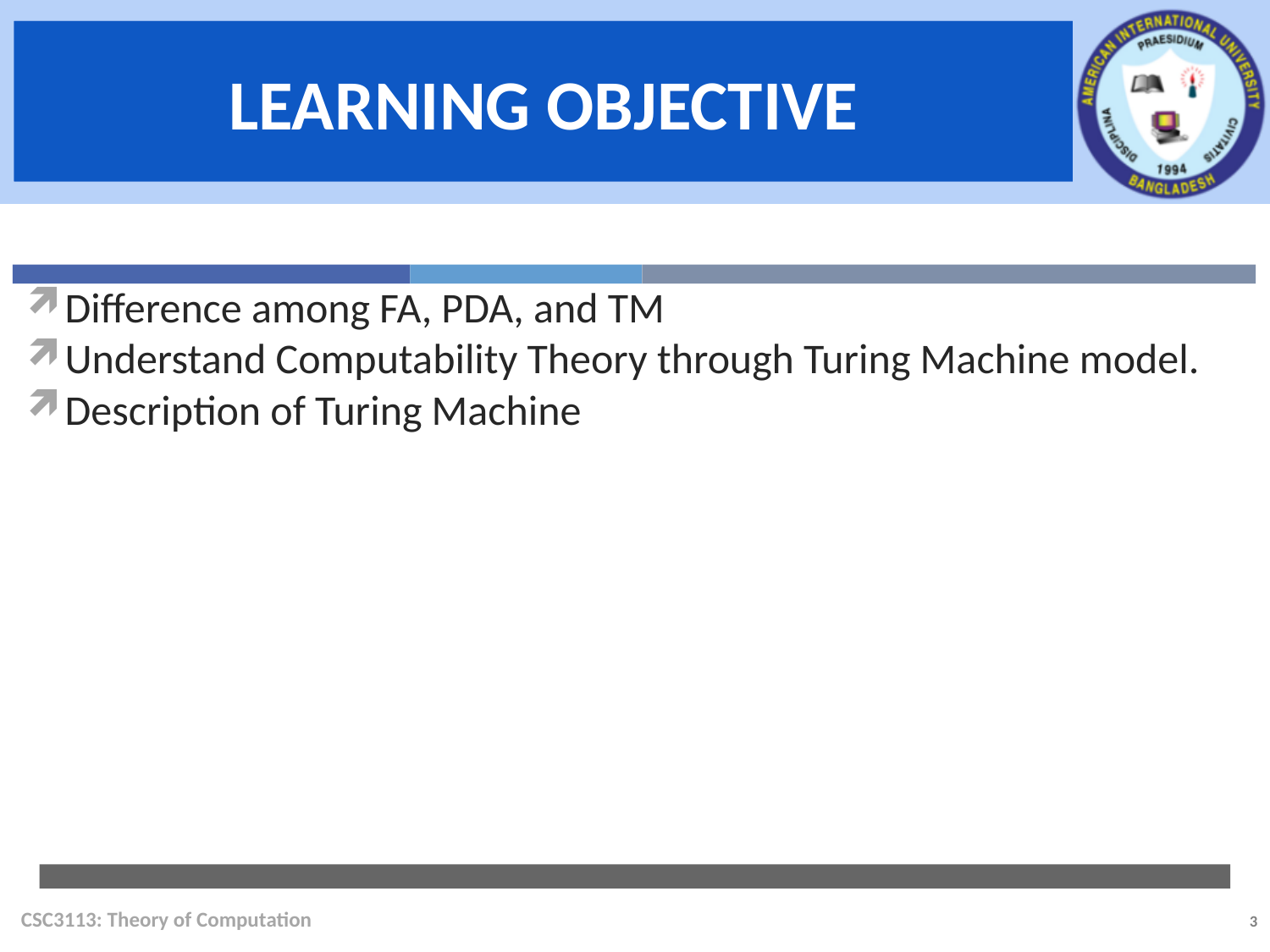

Difference among FA, PDA, and TM
Understand Computability Theory through Turing Machine model.
Description of Turing Machine
CSC3113: Theory of Computation